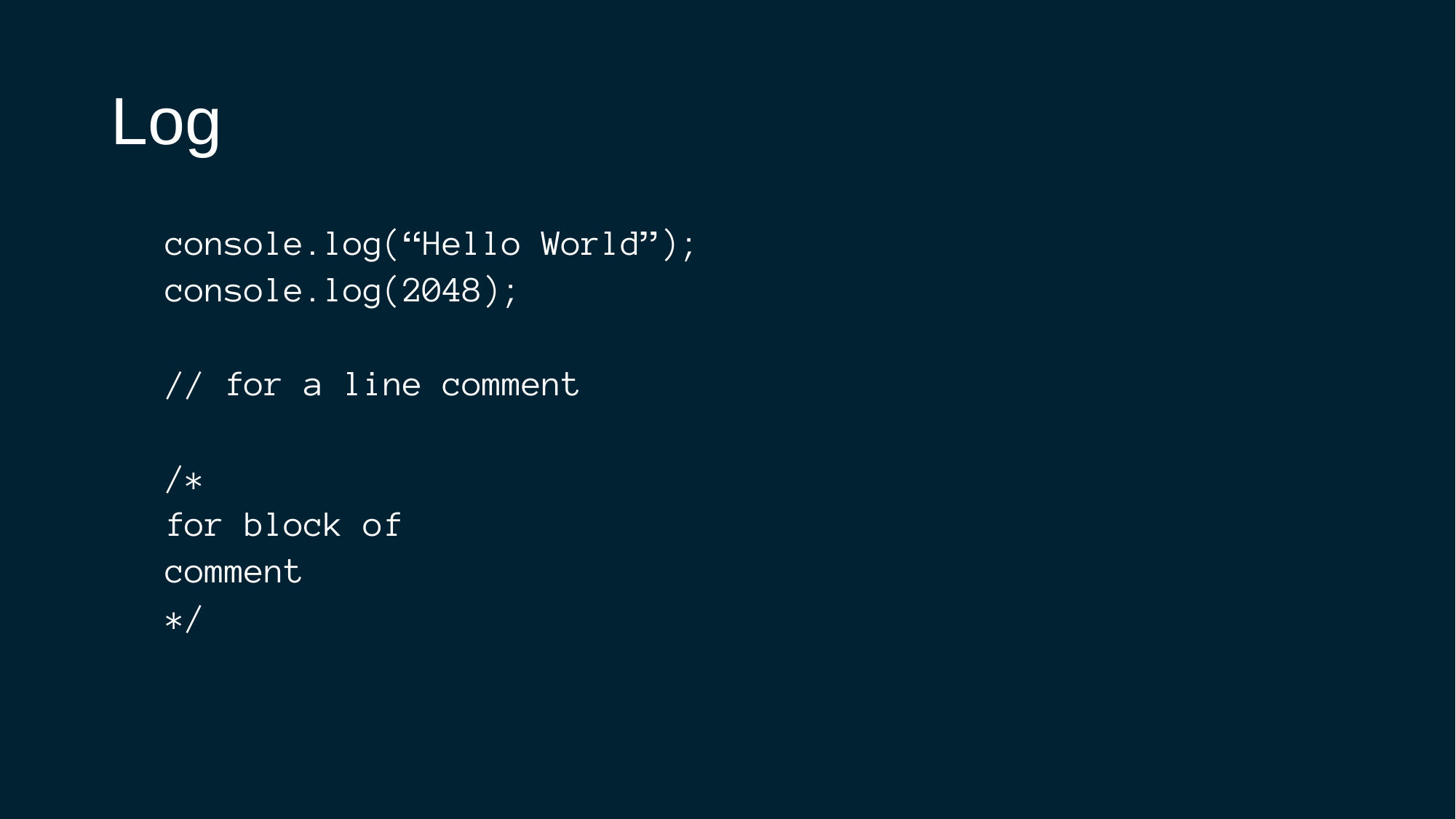

# Log
console.log(“Hello World”);
console.log(2048);

// for a line comment

/*
for block of
comment
*/